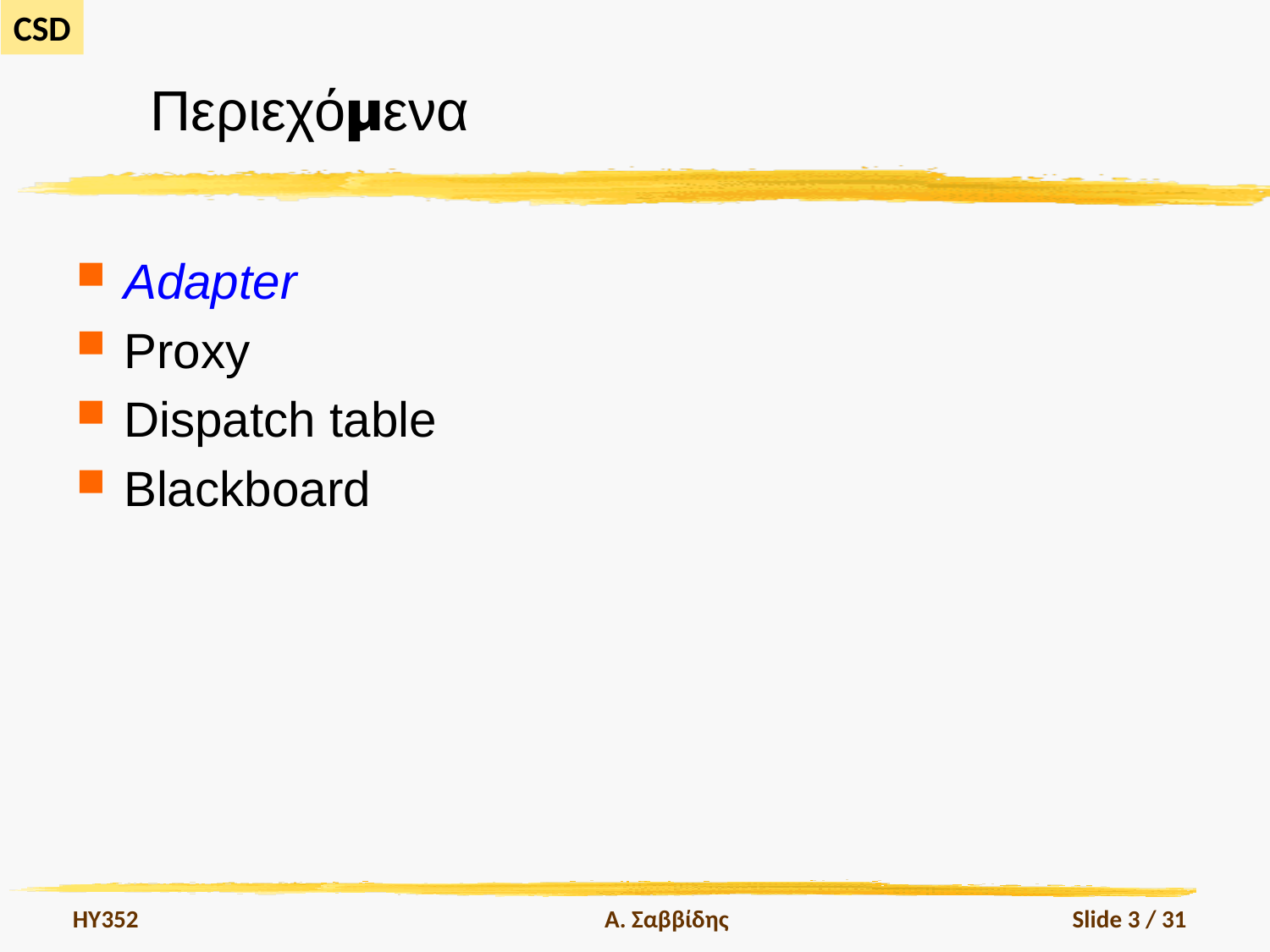

# Περιεχόμενα
Adapter
Proxy
Dispatch table
Blackboard
HY352
Α. Σαββίδης
Slide 3 / 31